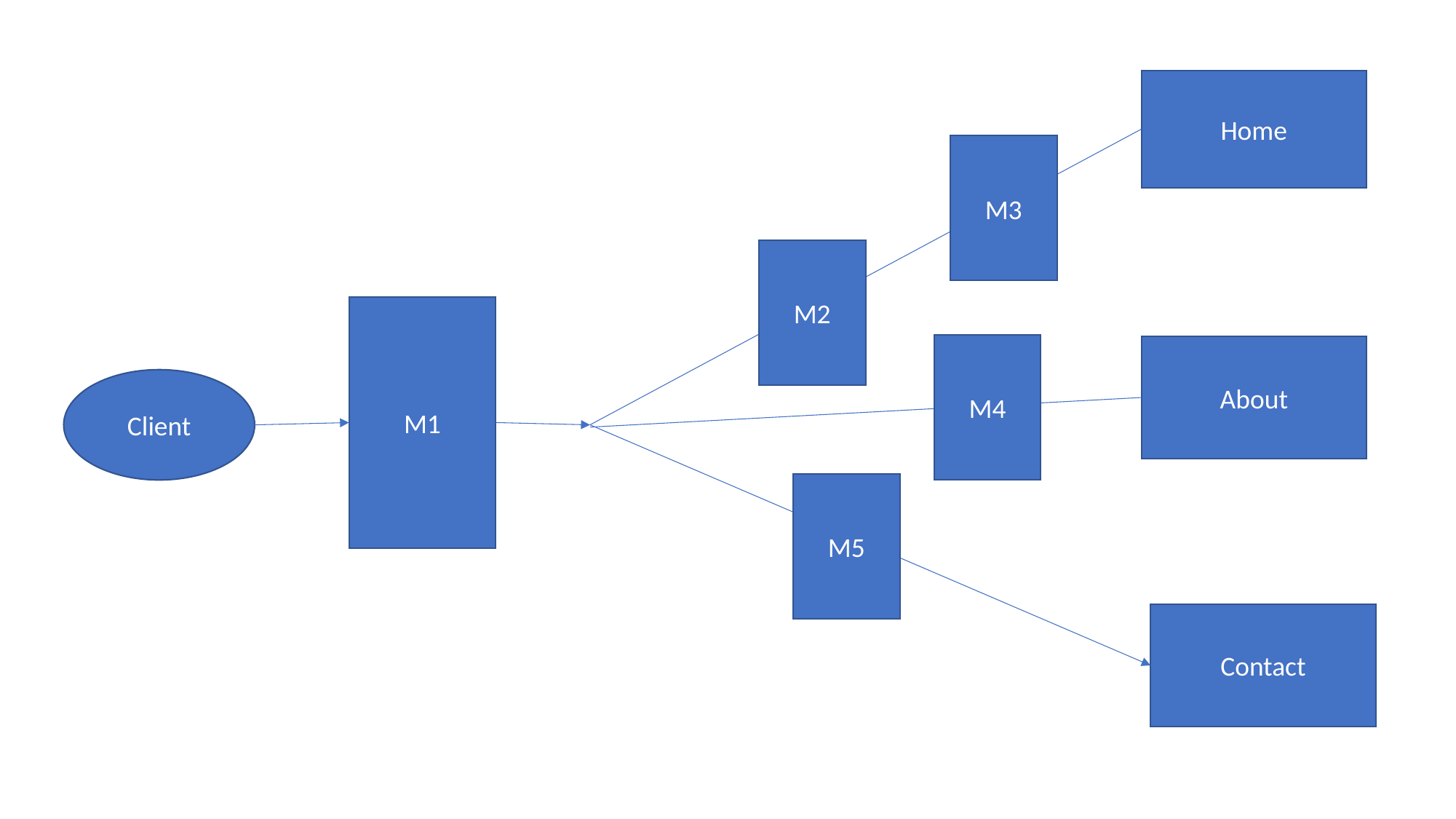

Home
M3
M2
M1
M4
About
Client
M5
Contact